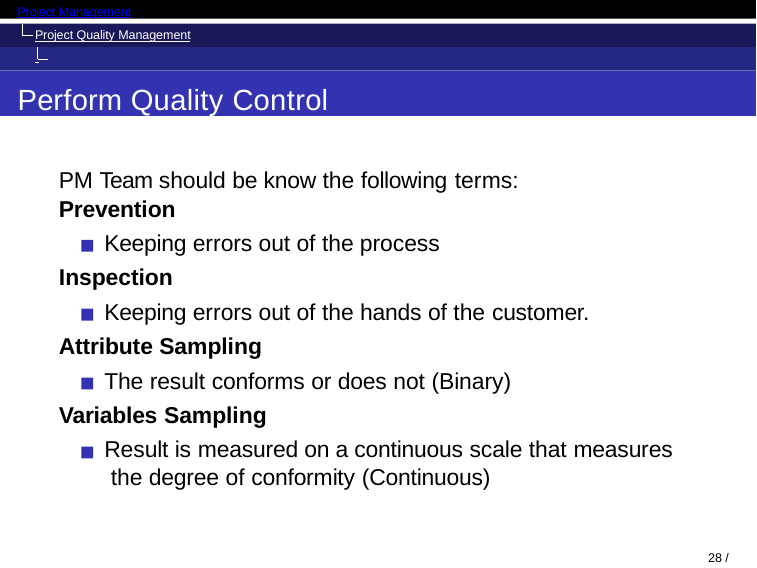

Project Management
Project Quality Management  Plan Quality

Perform Quality Control
PM Team should be know the following terms:
Prevention
Keeping errors out of the process
Inspection
Keeping errors out of the hands of the customer.
Attribute Sampling
The result conforms or does not (Binary)
Variables Sampling
Result is measured on a continuous scale that measures  the degree of conformity (Continuous)

28 / 52